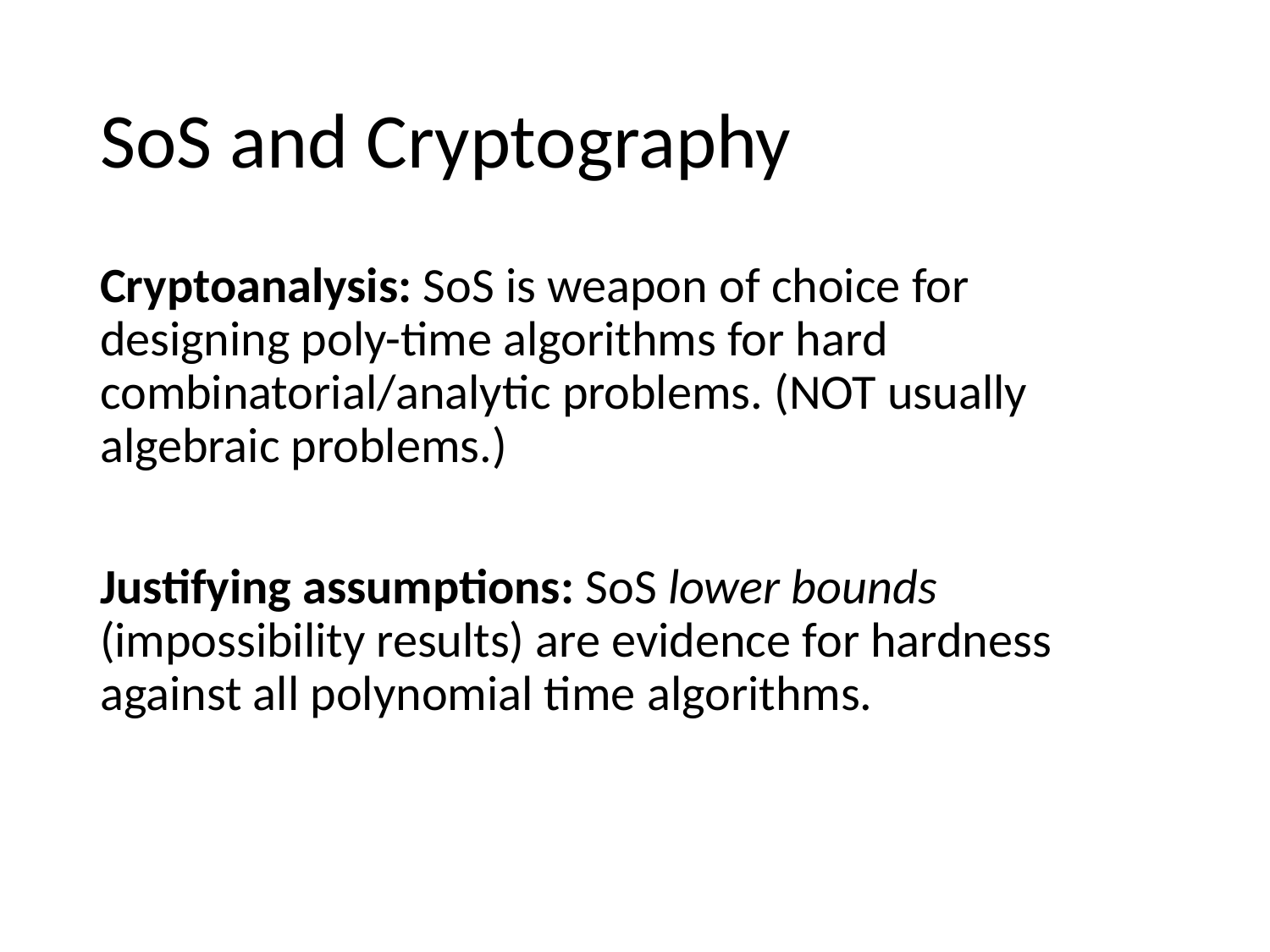

# SoS and Cryptography
Cryptoanalysis: SoS is weapon of choice for designing poly-time algorithms for hard combinatorial/analytic problems. (NOT usually algebraic problems.)

Justifying assumptions: SoS lower bounds (impossibility results) are evidence for hardness against all polynomial time algorithms.